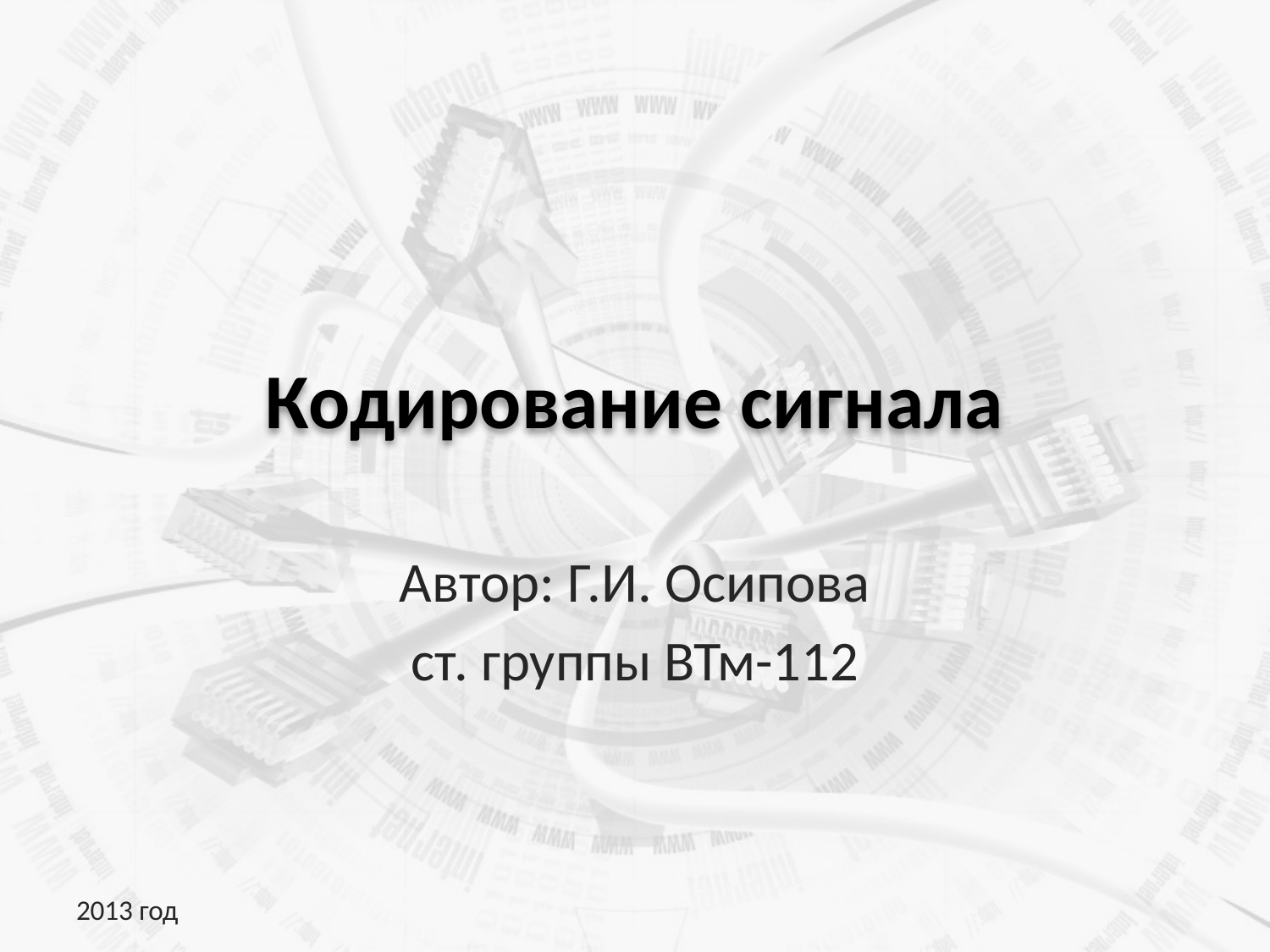

# Кодирование сигнала
Автор: Г.И. Осипова
ст. группы ВТм-112
2013 год